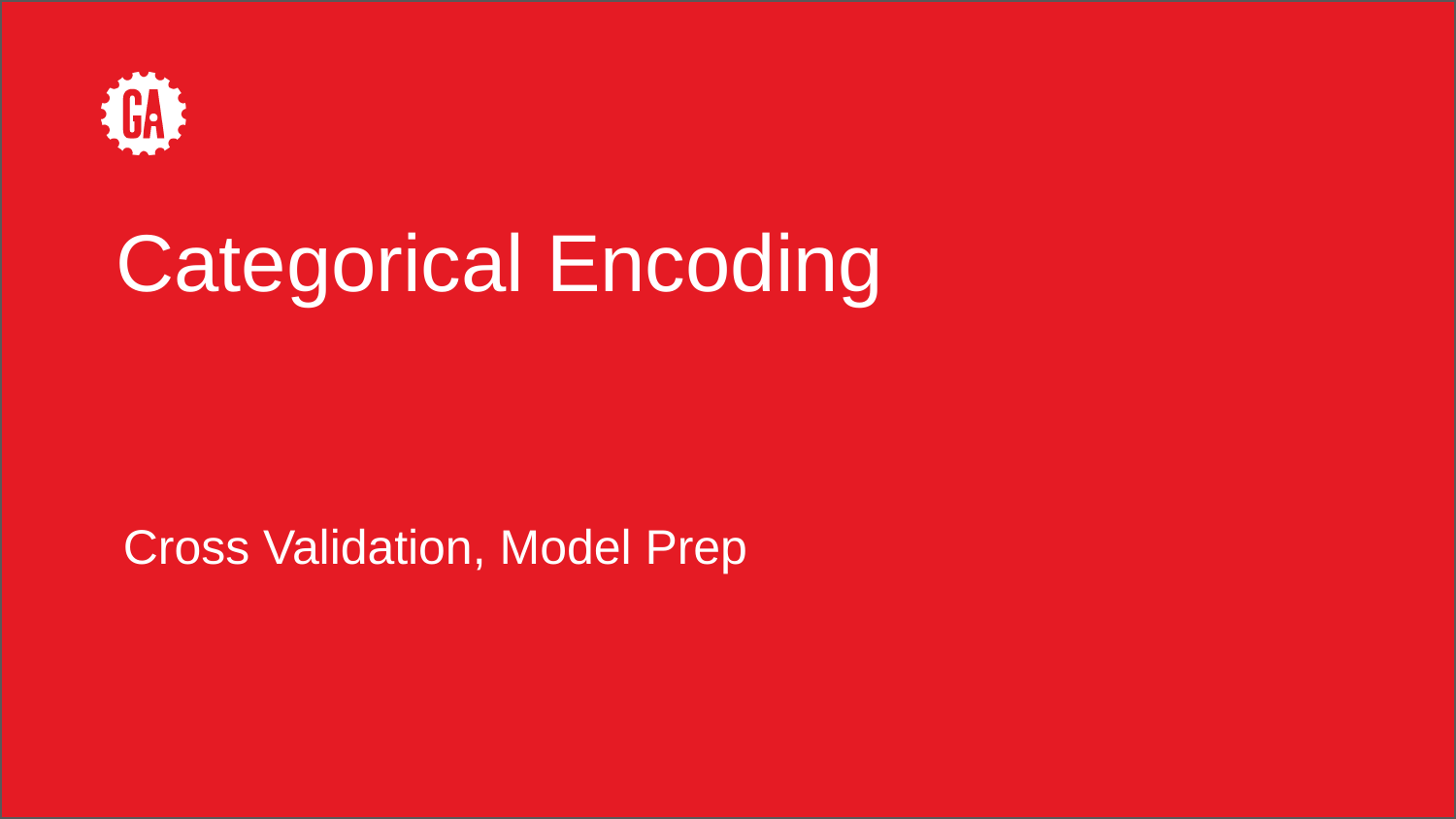

# Categorical Encoding

Cross Validation, Model Prep